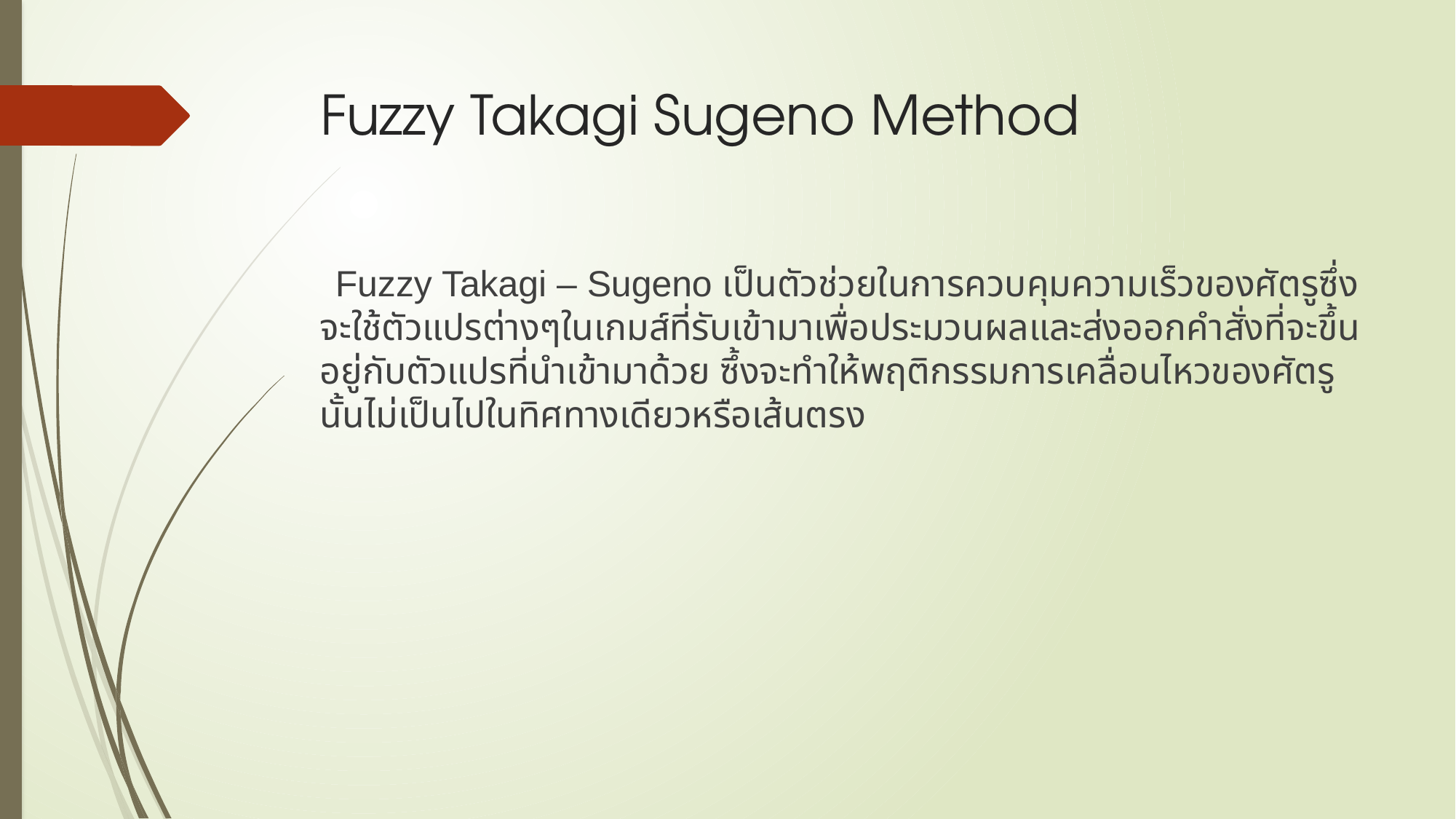

# Fuzzy Takagi Sugeno Method
  Fuzzy Takagi – Sugeno เป็นตัวช่วยในการควบคุมความเร็วของศัตรูซึ่งจะใช้ตัวแปรต่างๆในเกมส์ที่รับเข้ามาเพื่อประมวนผลและส่งออกคำสั่งที่จะขึ้นอยู่กับตัวแปรที่นำเข้ามาด้วย ซึ้งจะทำให้พฤติกรรมการเคลื่อนไหวของศัตรูนั้นไม่เป็นไปในทิศทางเดียวหรือเส้นตรง